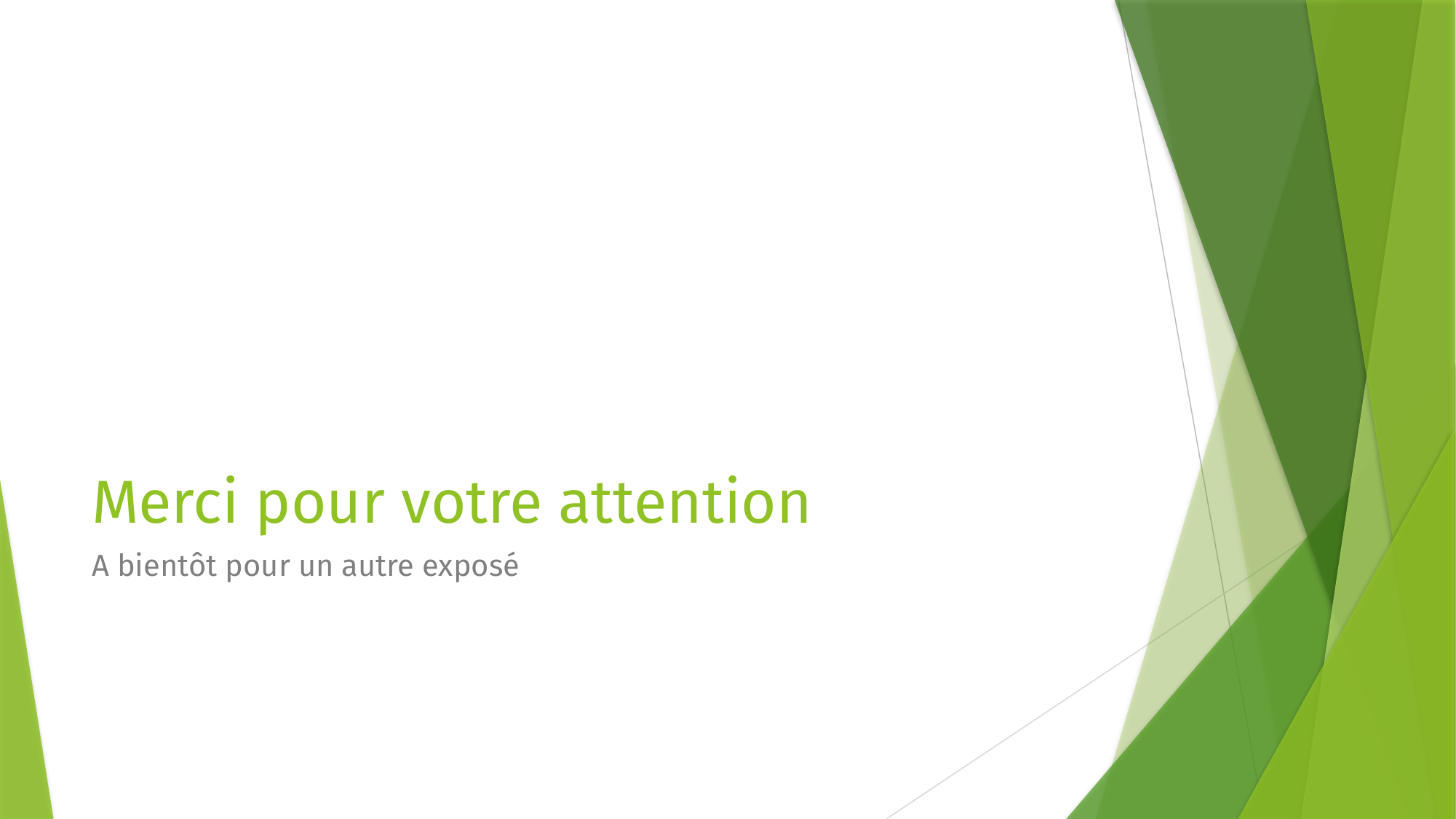

# Merci pour votre attention
A bientôt pour un autre exposé